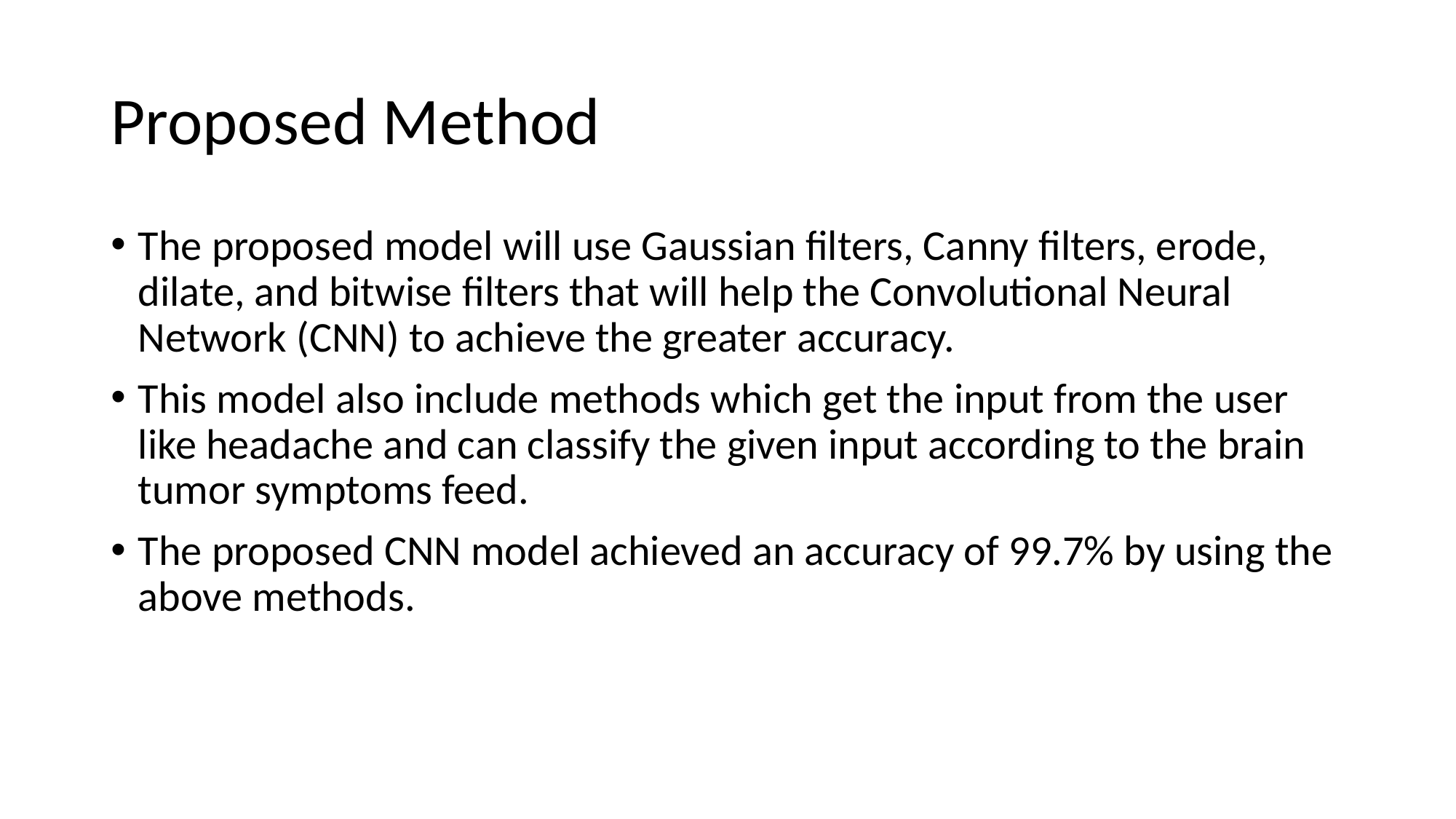

# Proposed Method
The proposed model will use Gaussian filters, Canny filters, erode, dilate, and bitwise filters that will help the Convolutional Neural Network (CNN) to achieve the greater accuracy.
This model also include methods which get the input from the user like headache and can classify the given input according to the brain tumor symptoms feed.
The proposed CNN model achieved an accuracy of 99.7% by using the above methods.